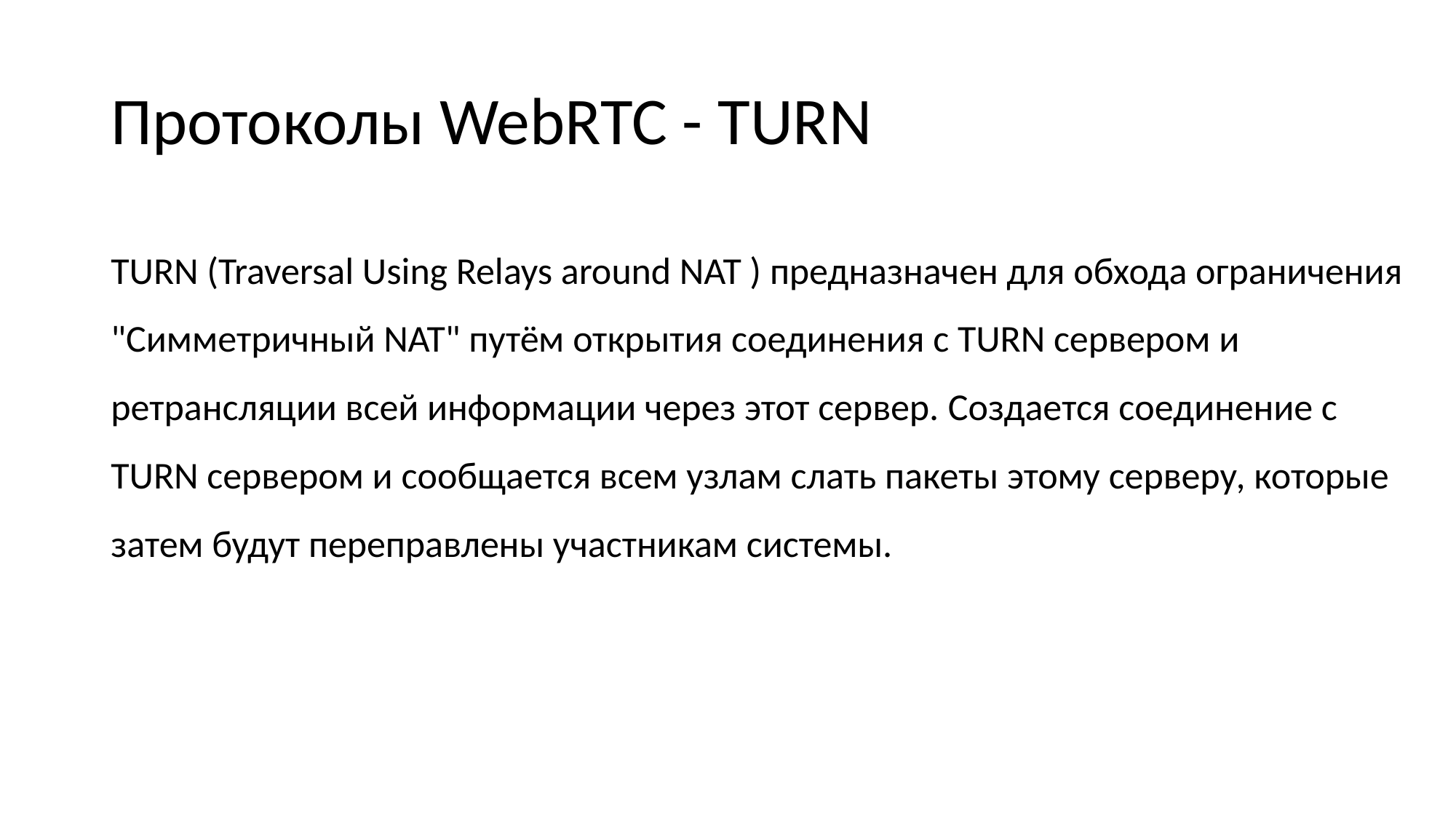

# Протоколы WebRTC - TURN
TURN (Traversal Using Relays around NAT ) предназначен для обхода ограничения "Симметричный NAT" путём открытия соединения с TURN сервером и ретрансляции всей информации через этот сервер. Cоздается соединение с TURN сервером и сообщается всем узлам слать пакеты этому серверу, которые затем будут переправлены участникам системы.